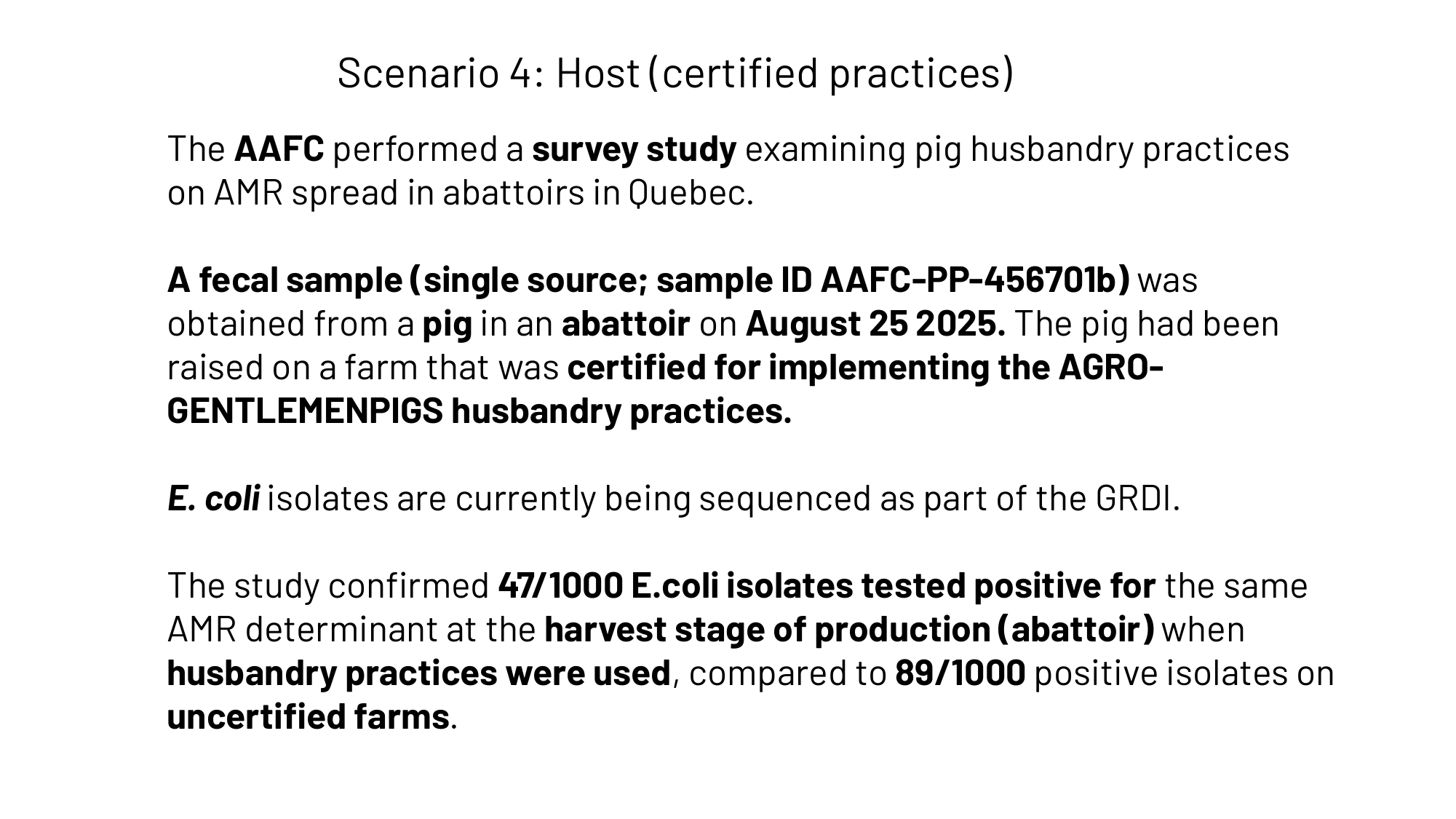

Scenario 4: Host (certified practices)
The AAFC performed a survey study examining pig husbandry practices on AMR spread in abattoirs in Quebec.

A fecal sample (single source; sample ID AAFC-PP-456701b) was obtained from a pig in an abattoir on August 25 2025. The pig had been raised on a farm that was certified for implementing the AGRO-GENTLEMENPIGS husbandry practices.

E. coli isolates are currently being sequenced as part of the GRDI.

The study confirmed 47/1000 E.coli isolates tested positive for the same AMR determinant at the harvest stage of production (abattoir) when husbandry practices were used, compared to 89/1000 positive isolates on uncertified farms.